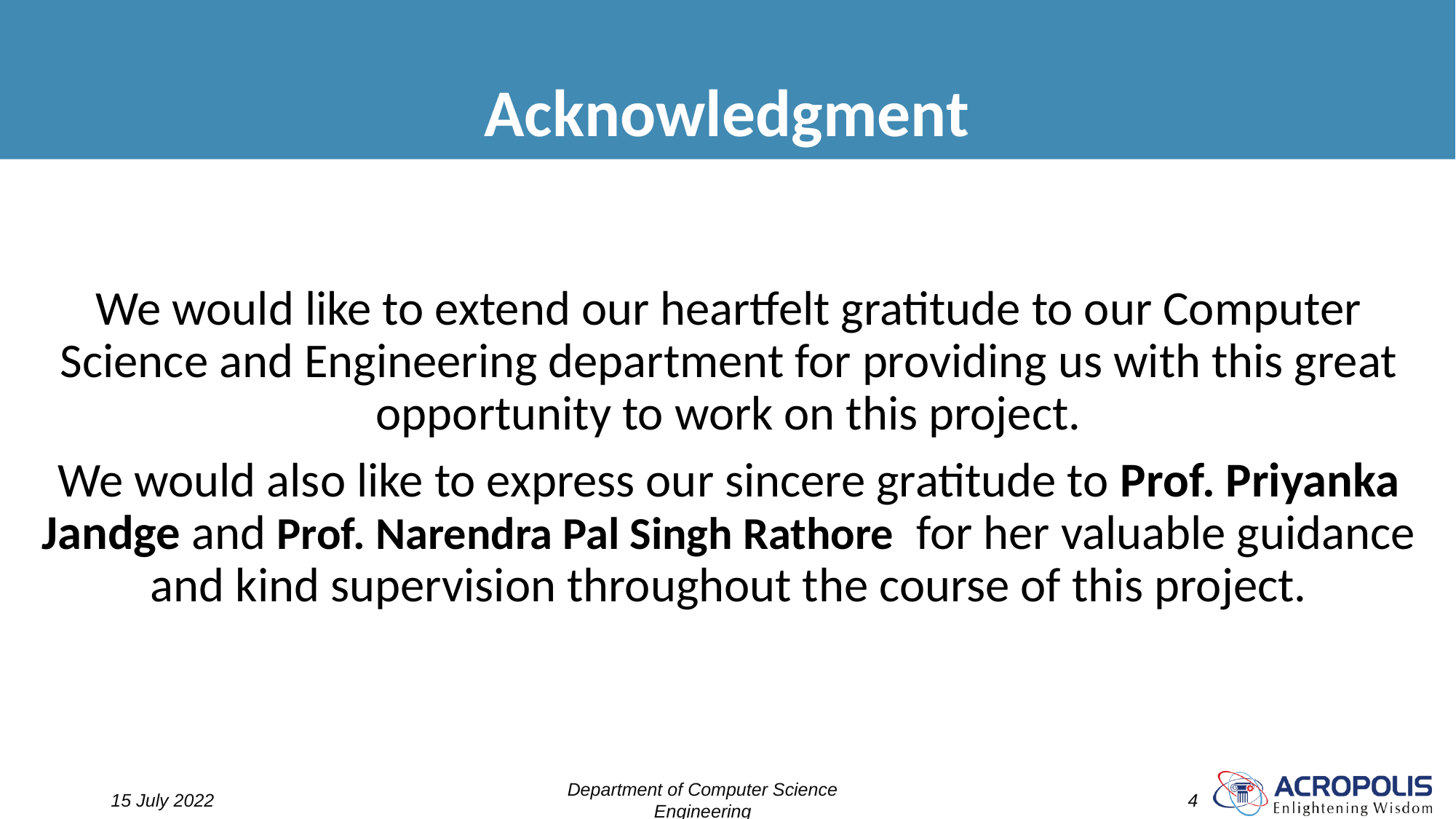

# Acknowledgment
We would like to extend our heartfelt gratitude to our Computer Science and Engineering department for providing us with this great opportunity to work on this project.
We would also like to express our sincere gratitude to Prof. Priyanka Jandge and Prof. Narendra Pal Singh Rathore  for her valuable guidance and kind supervision throughout the course of this project.
15 July 2022
Department of Computer Science Engineering
4